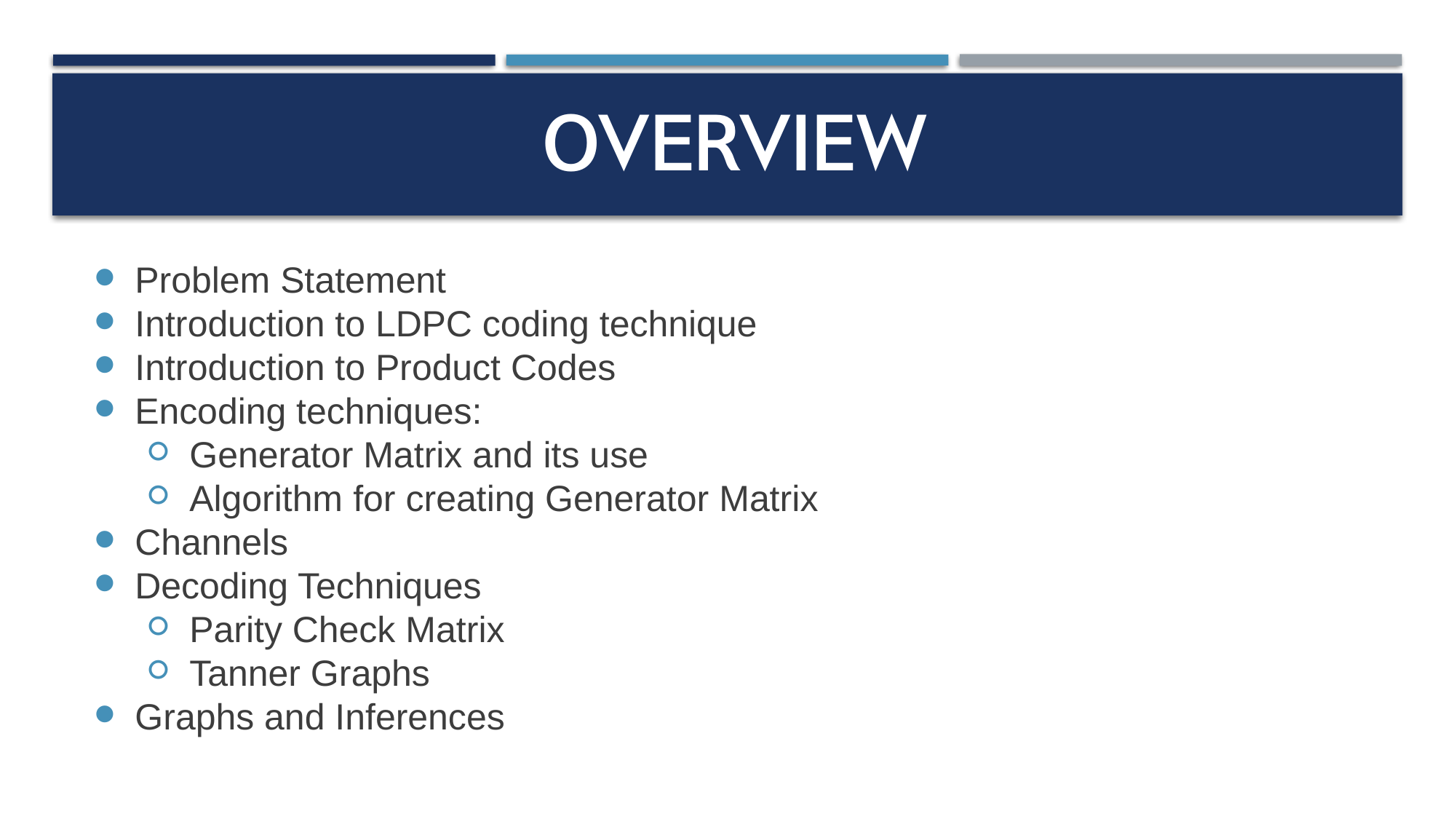

# Overview
Problem Statement
Introduction to LDPC coding technique
Introduction to Product Codes
Encoding techniques:
Generator Matrix and its use
Algorithm for creating Generator Matrix
Channels
Decoding Techniques
Parity Check Matrix
Tanner Graphs
Graphs and Inferences